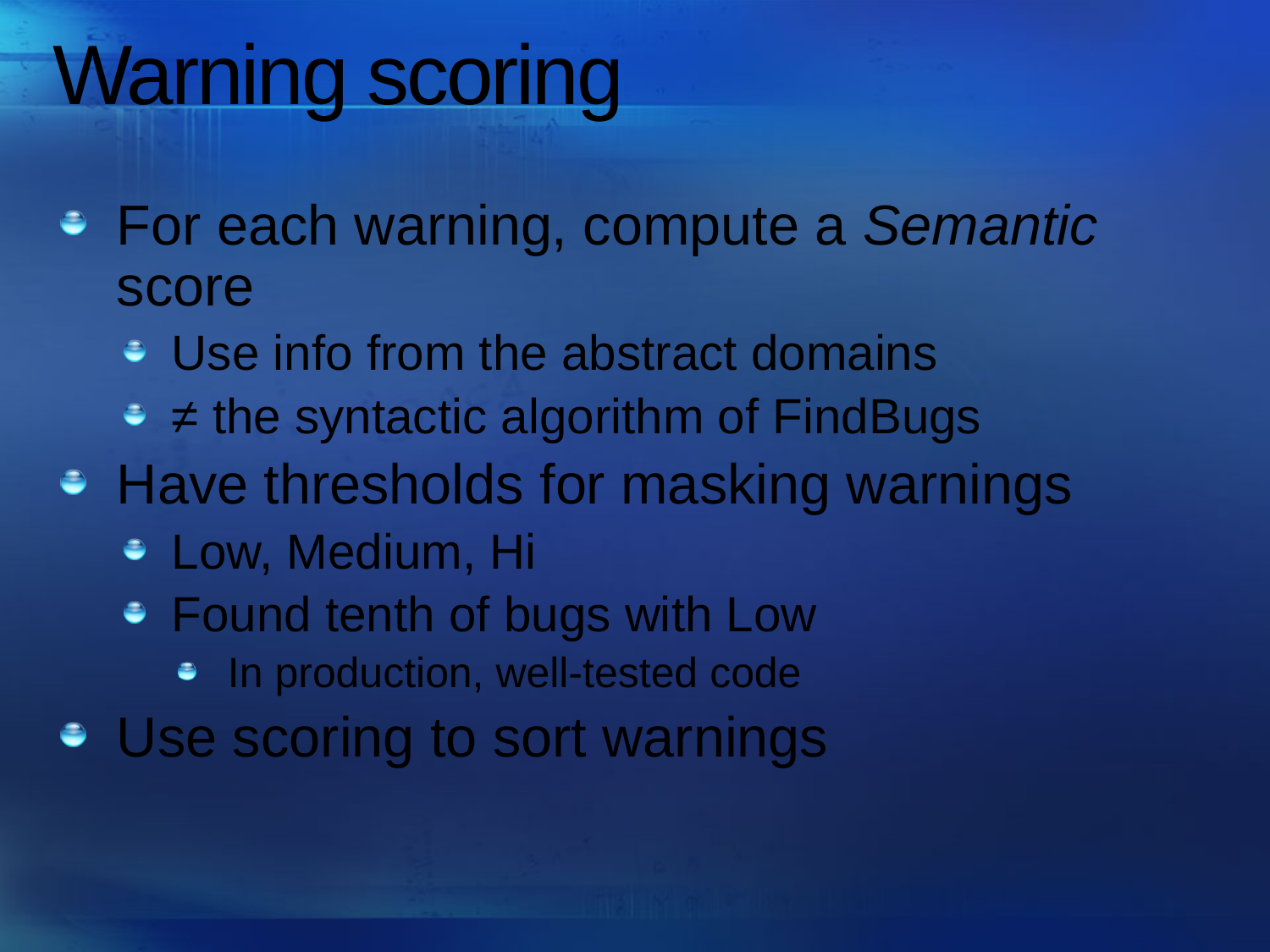

# Warning scoring
For each warning, compute a Semantic score
Use info from the abstract domains
≠ the syntactic algorithm of FindBugs
Have thresholds for masking warnings
Low, Medium, Hi
Found tenth of bugs with Low
In production, well-tested code
Use scoring to sort warnings